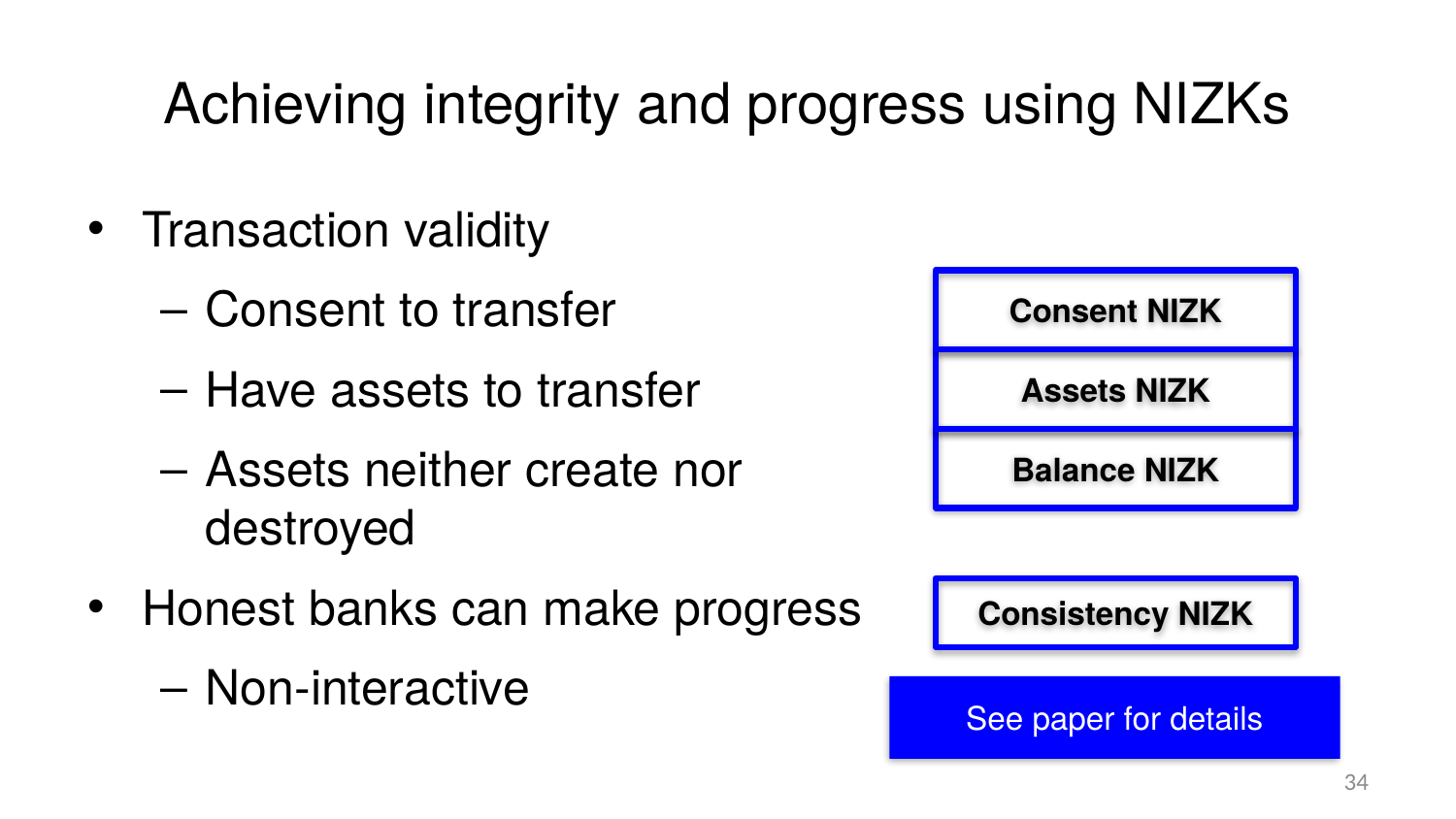

# Achieving integrity and progress using NIZKs
Transaction validity
Consent to transfer
Have assets to transfer
Assets neither create nor destroyed
Honest banks can make progress
Non-interactive
Consent NIZK
Assets NIZK
Balance NIZK
Consistency NIZK
See paper for details
34